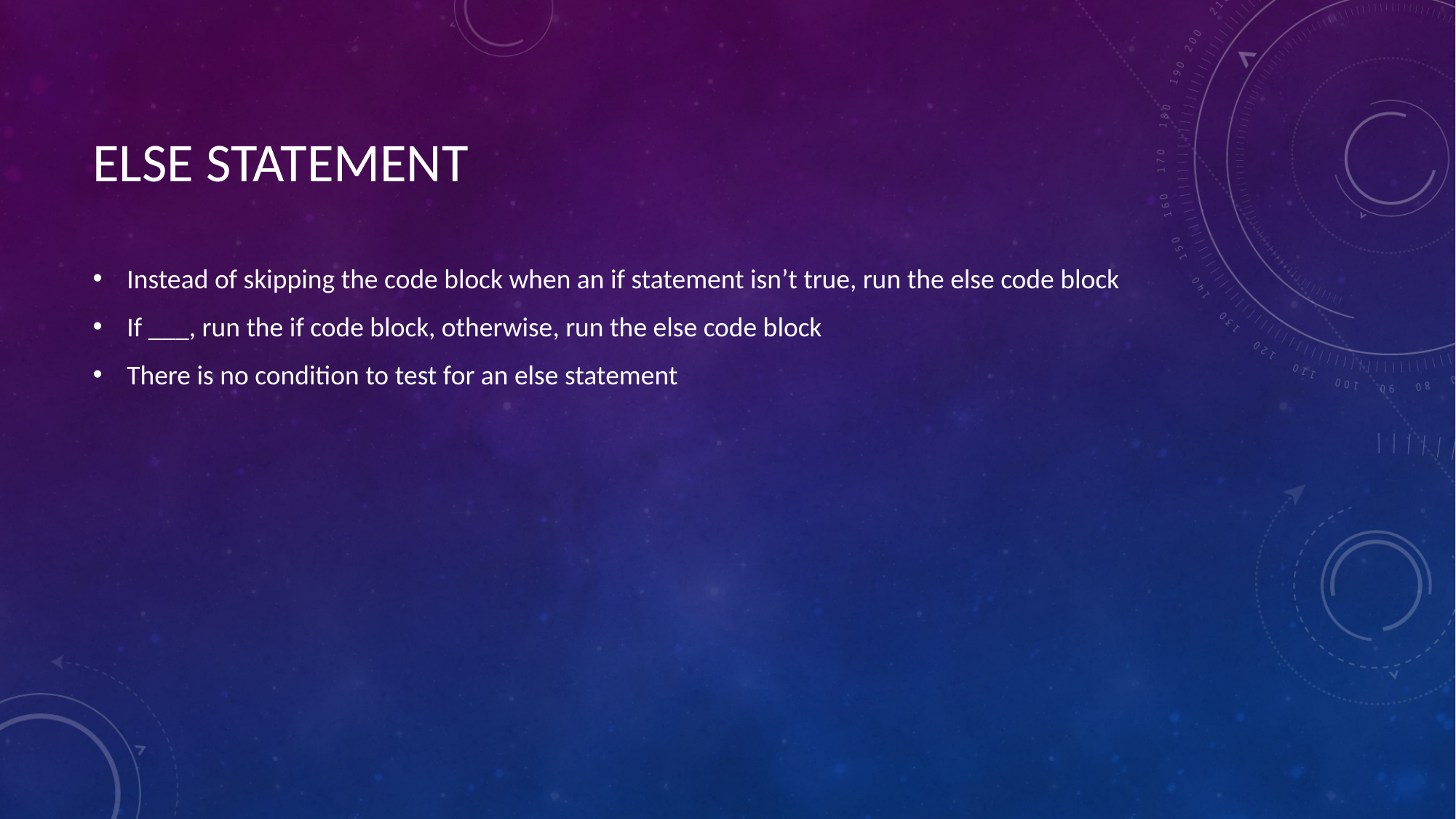

# Else statement
Instead of skipping the code block when an if statement isn’t true, run the else code block
If ___, run the if code block, otherwise, run the else code block
There is no condition to test for an else statement